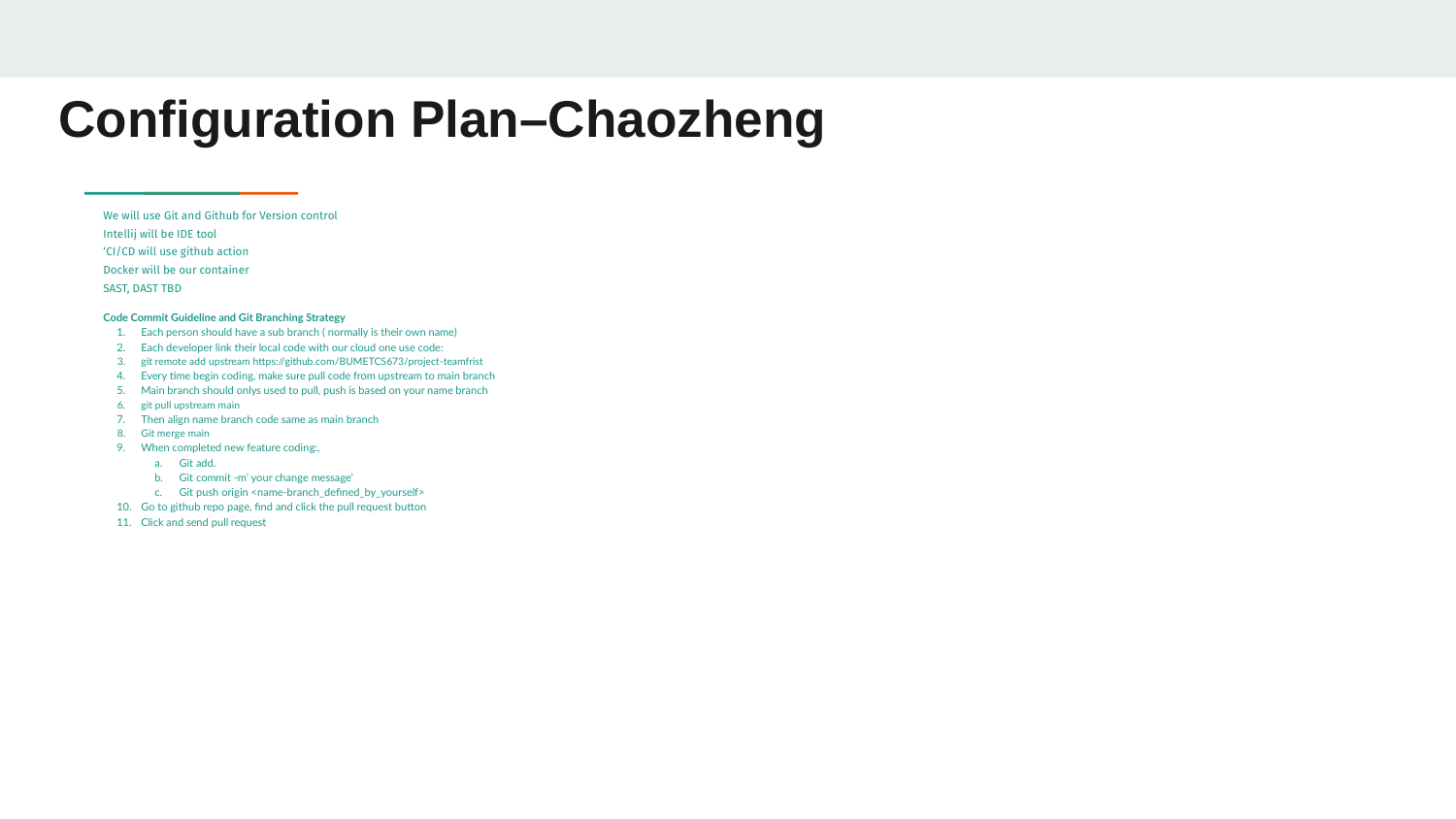

# Configuration Plan–Chaozheng
We will use Git and Github for Version control
Intellij will be IDE tool
‘CI/CD will use github action
Docker will be our container
SAST, DAST TBD

Code Commit Guideline and Git Branching Strategy
Each person should have a sub branch ( normally is their own name)
Each developer link their local code with our cloud one use code:
git remote add upstream https://github.com/BUMETCS673/project-teamfrist
Every time begin coding, make sure pull code from upstream to main branch
Main branch should onlys used to pull, push is based on your name branch
git pull upstream main
Then align name branch code same as main branch
Git merge main
When completed new feature coding:,
Git add.
Git commit -m’ your change message’
Git push origin <name-branch_defined_by_yourself>
Go to github repo page, find and click the pull request button
Click and send pull request